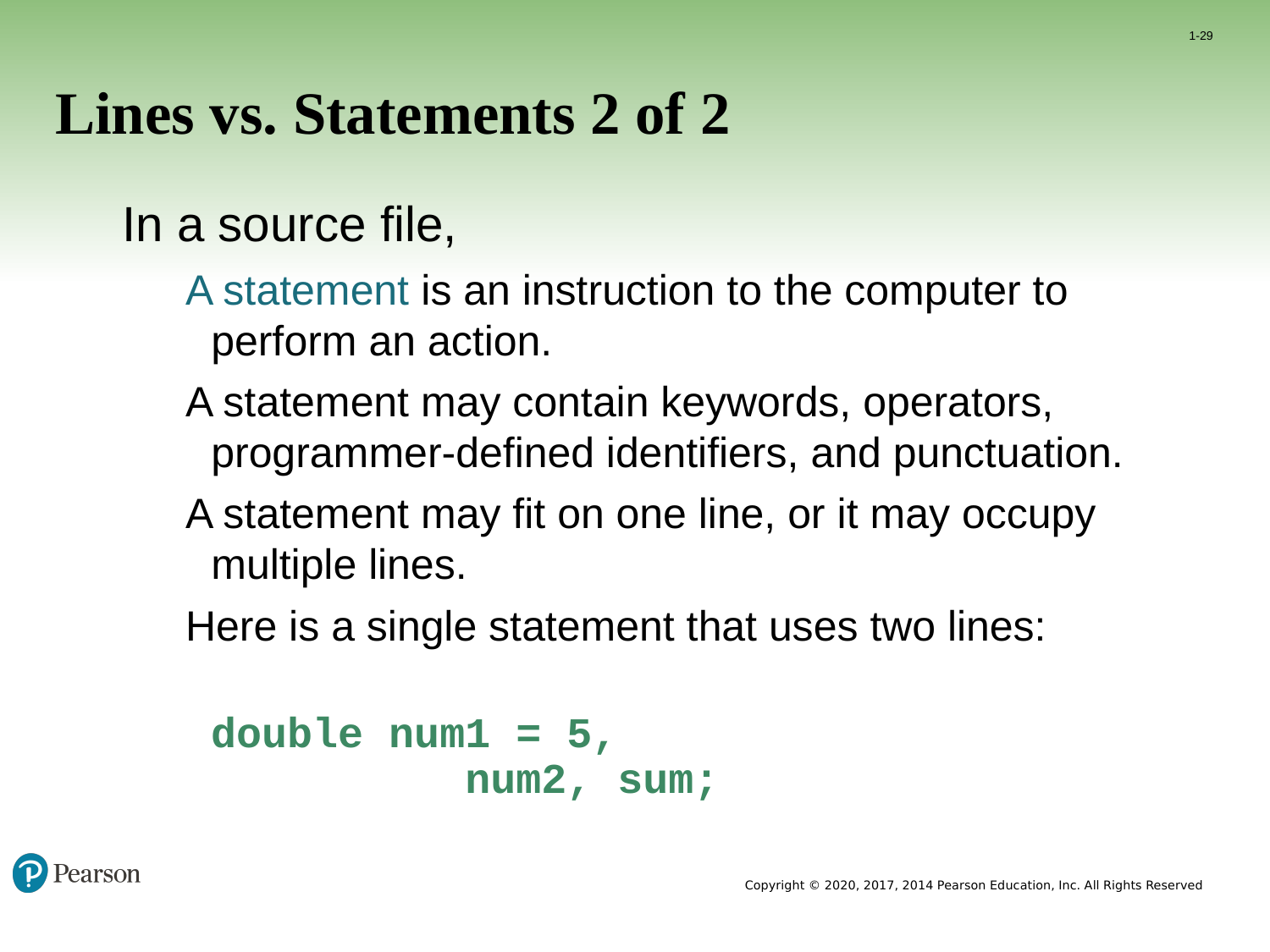

1-29
# Lines vs. Statements 2 of 2
In a source file,
A statement is an instruction to the computer to perform an action.
A statement may contain keywords, operators, programmer-defined identifiers, and punctuation.
A statement may fit on one line, or it may occupy multiple lines.
Here is a single statement that uses two lines:

 double num1 = 5,
			num2, sum;